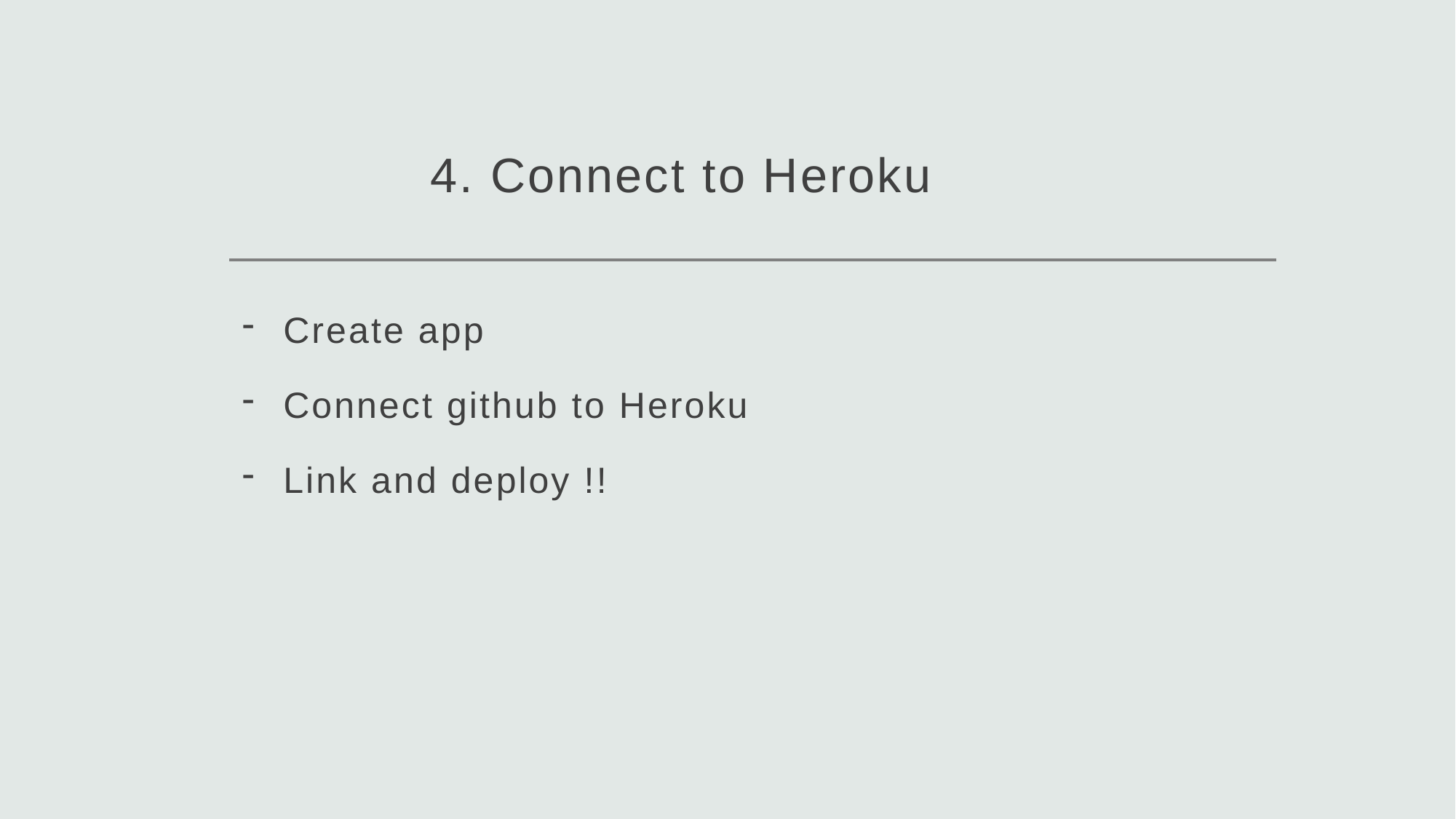

# 4. Connect to Heroku
Create app
Connect github to Heroku
Link and deploy !!